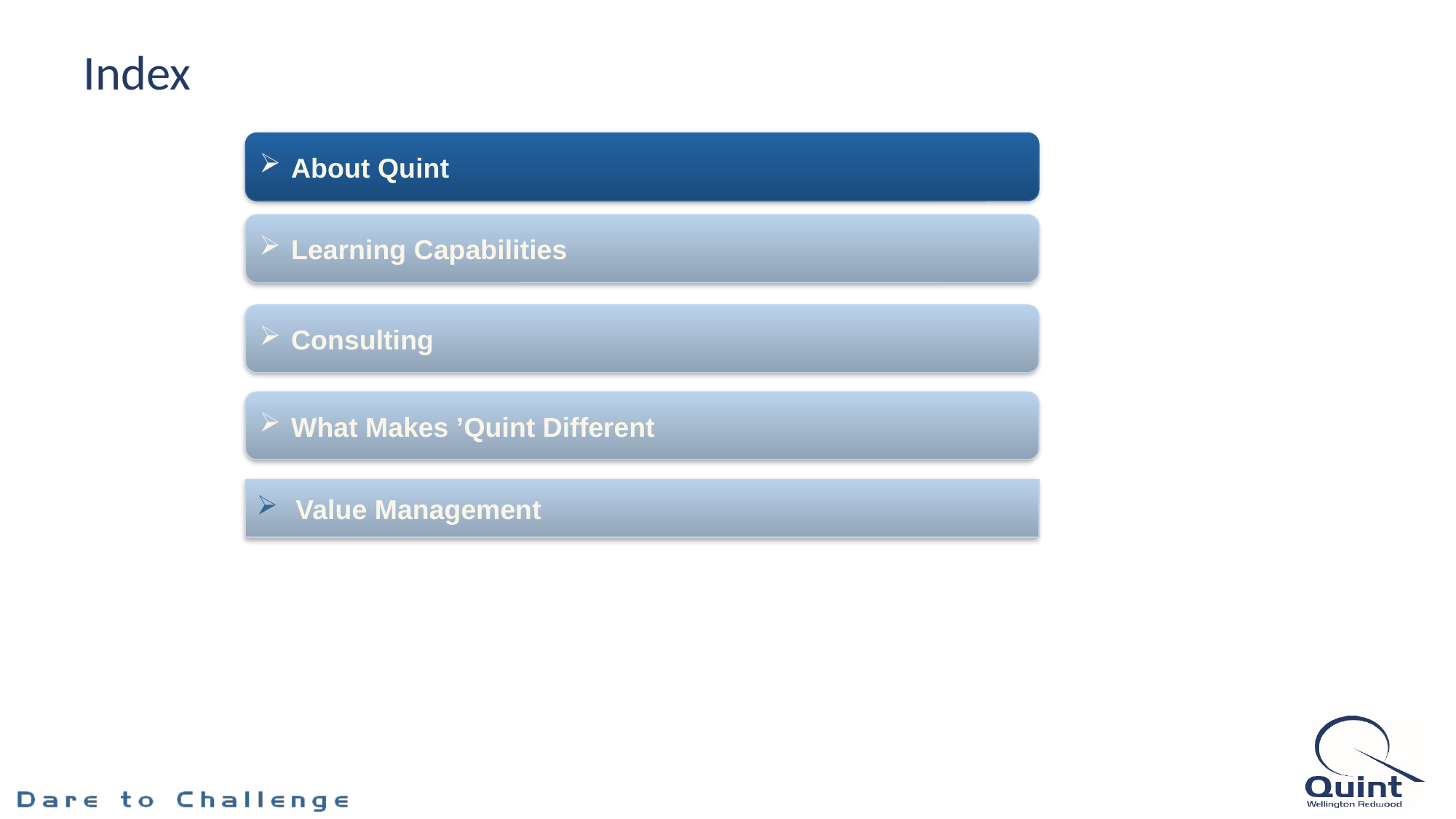

# Index
About Quint
Learning Capabilities

Consulting

What Makes ’Quint Different
 Value Management